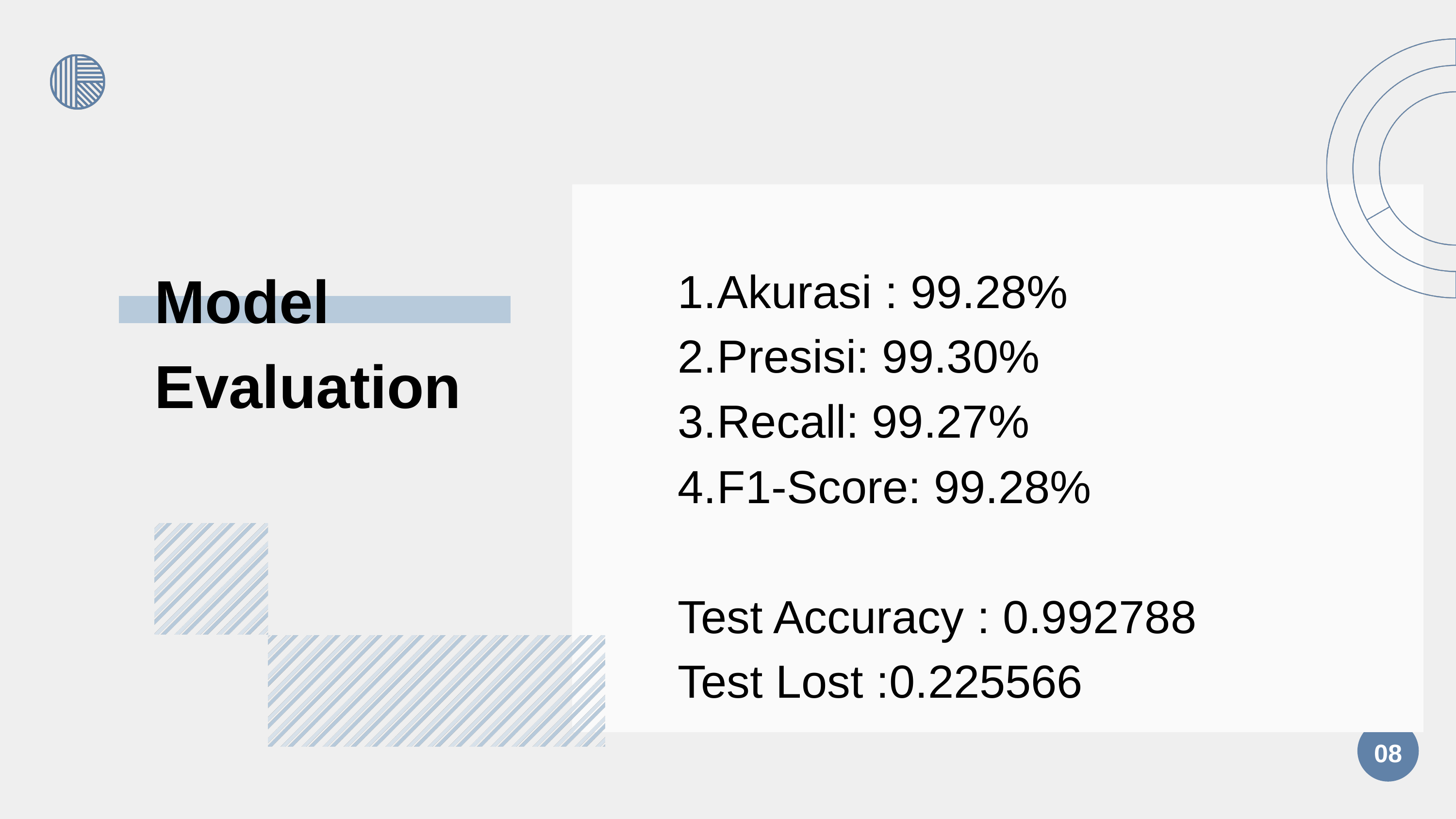

Model Evaluation
Akurasi : 99.28%
Presisi: 99.30%
Recall: 99.27%
F1-Score: 99.28%

Test Accuracy : 0.992788
Test Lost :0.225566

08